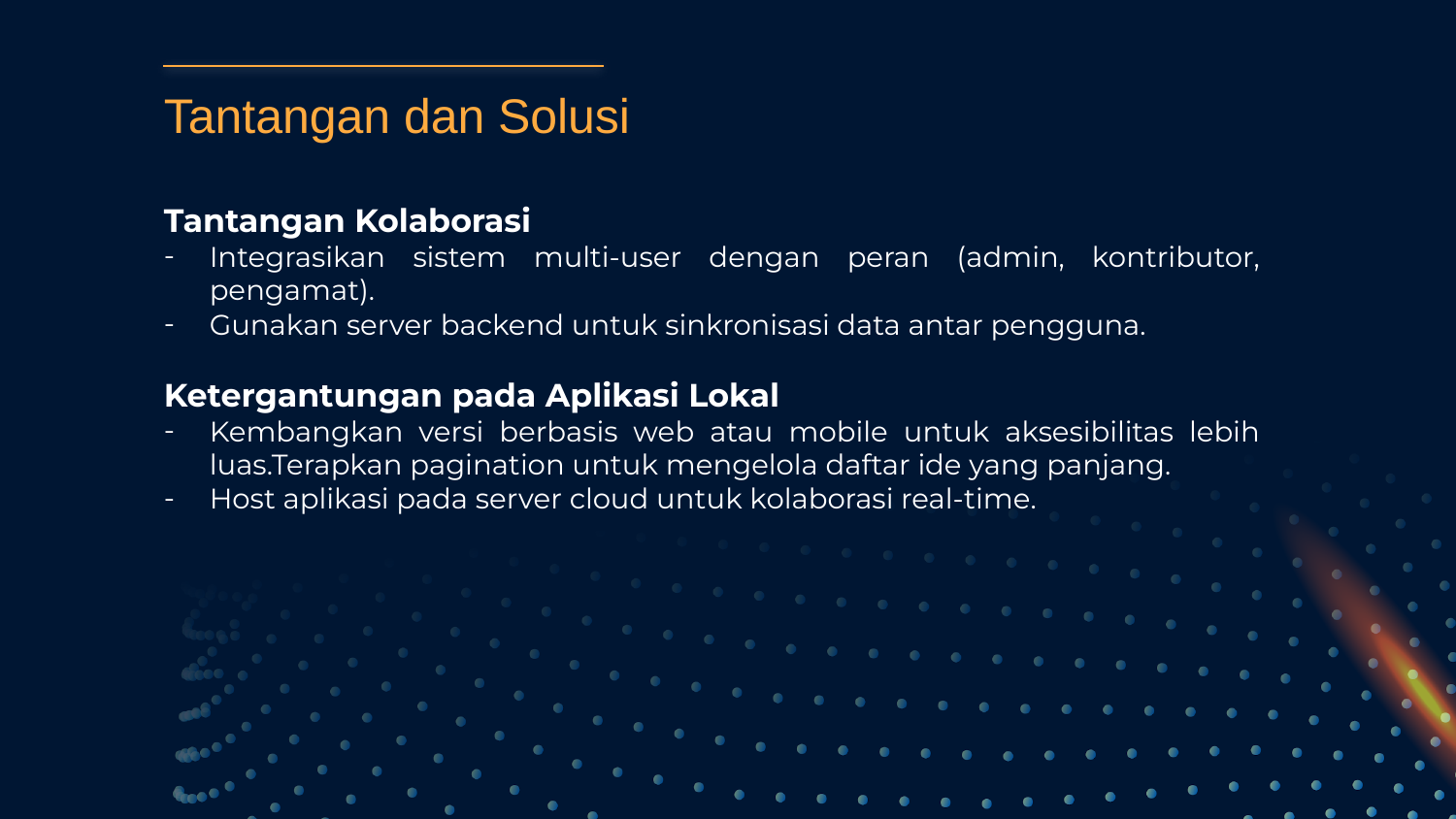

# Tantangan dan Solusi
Tantangan Kolaborasi
Integrasikan sistem multi-user dengan peran (admin, kontributor, pengamat).
Gunakan server backend untuk sinkronisasi data antar pengguna.

Ketergantungan pada Aplikasi Lokal
Kembangkan versi berbasis web atau mobile untuk aksesibilitas lebih luas.Terapkan pagination untuk mengelola daftar ide yang panjang.
Host aplikasi pada server cloud untuk kolaborasi real-time.